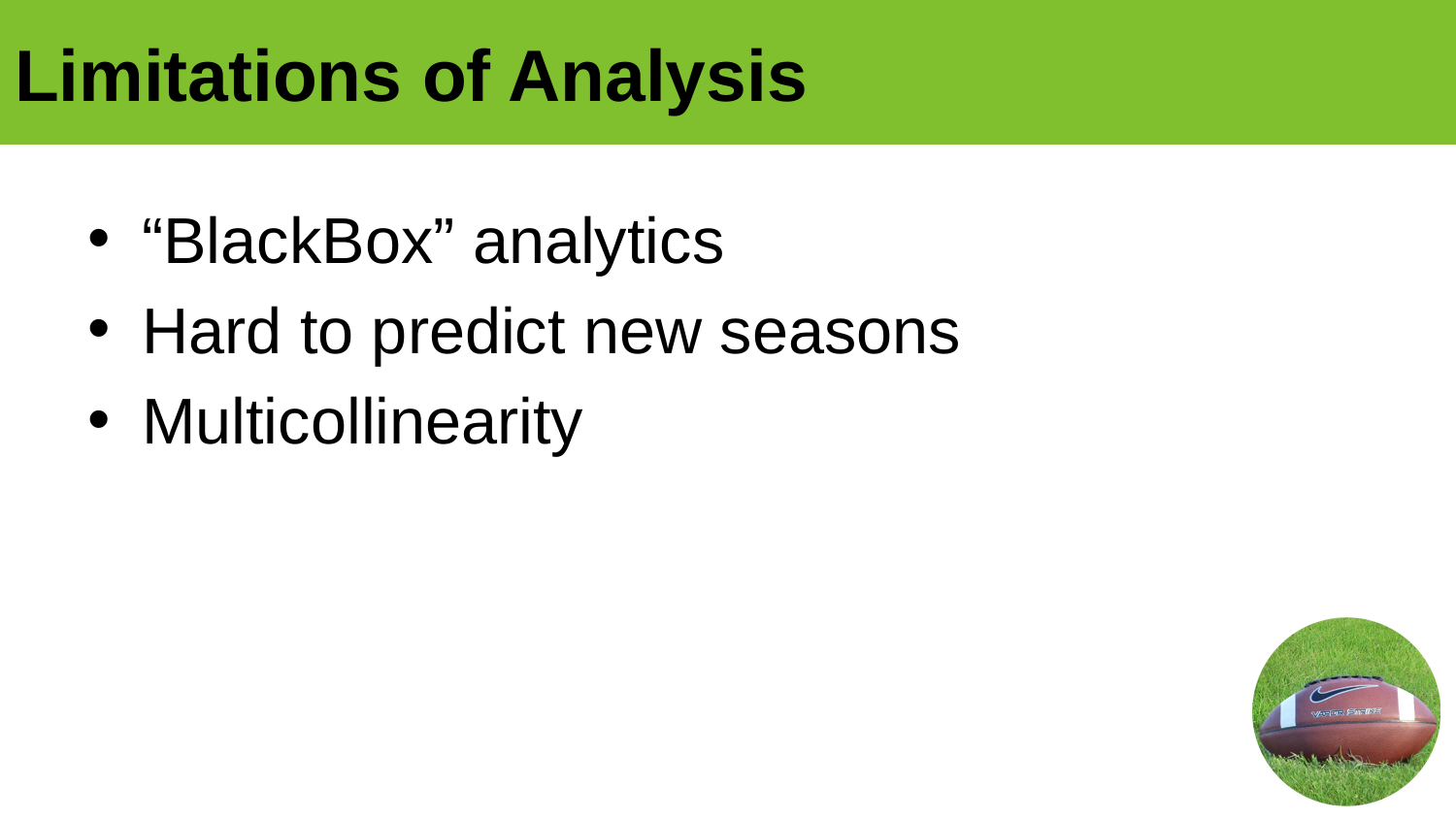

# Limitations of Analysis
“BlackBox” analytics
Hard to predict new seasons
Multicollinearity